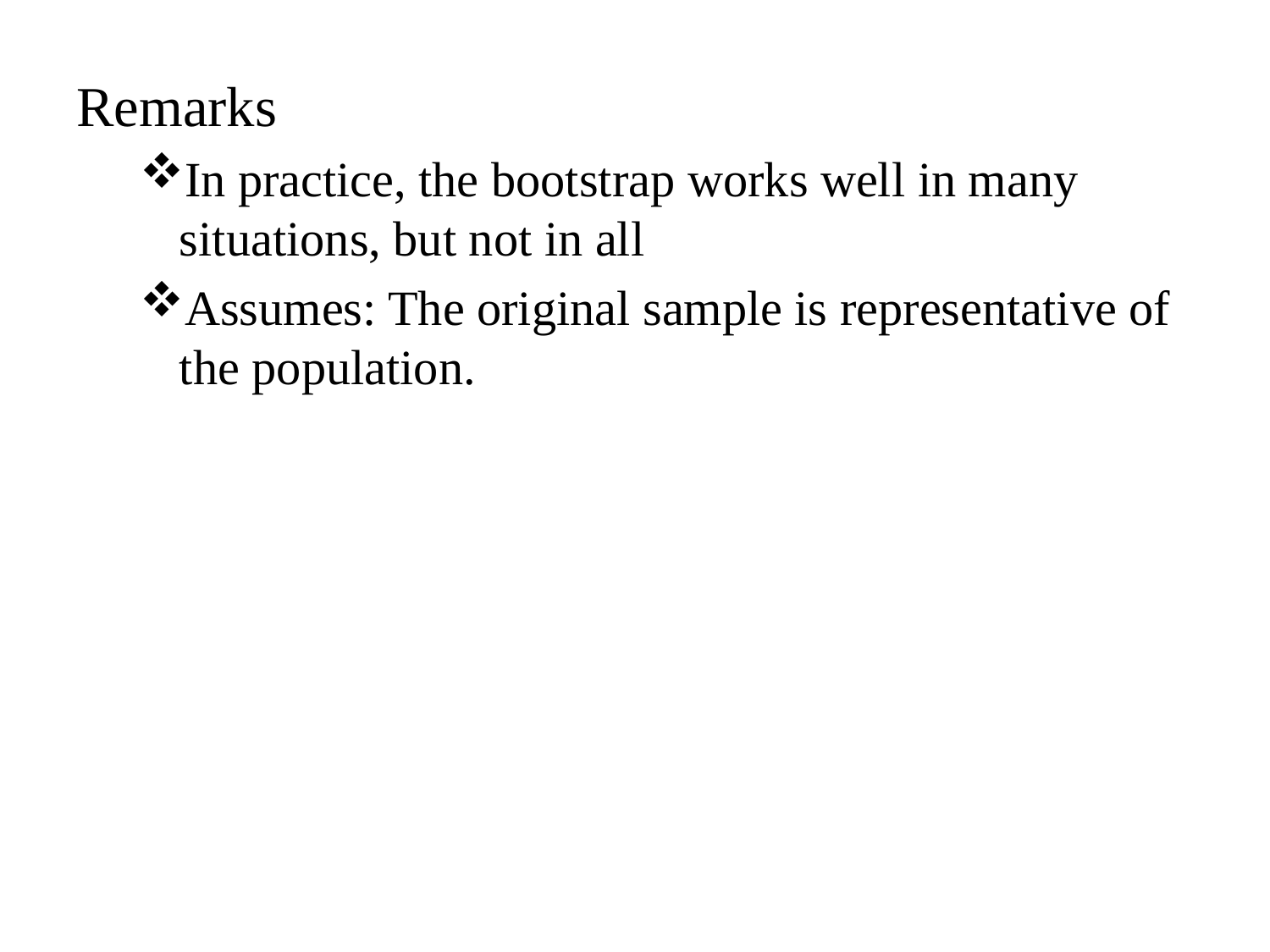

Remarks
In practice, the bootstrap works well in many situations, but not in all
Assumes: The original sample is representative of the population.